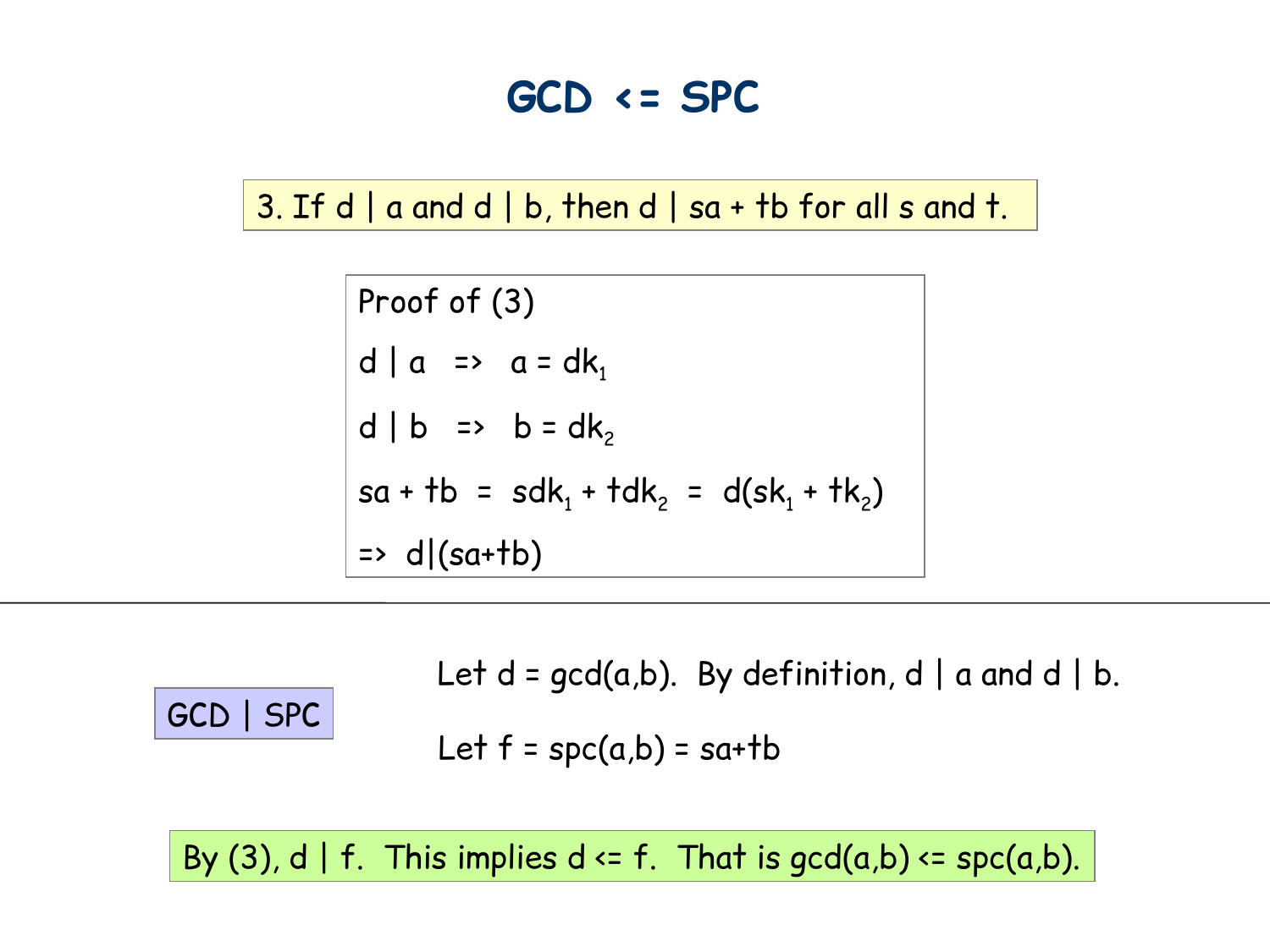

GCD <= SPC
3. If d | a and d | b, then d | sa + tb for all s and t.
Proof of (3)
d | a   =>   a = dk1
d | b   =>   b = dk2
sa + tb  =  sdk1 + tdk2  =  d(sk1 + tk2)
=>  d|(sa+tb)

Let d = gcd(a,b).  By definition, d | a and d | b.
GCD | SPC
Let f = spc(a,b) = sa+tb
By (3), d | f.  This implies d <= f.  That is gcd(a,b) <= spc(a,b).